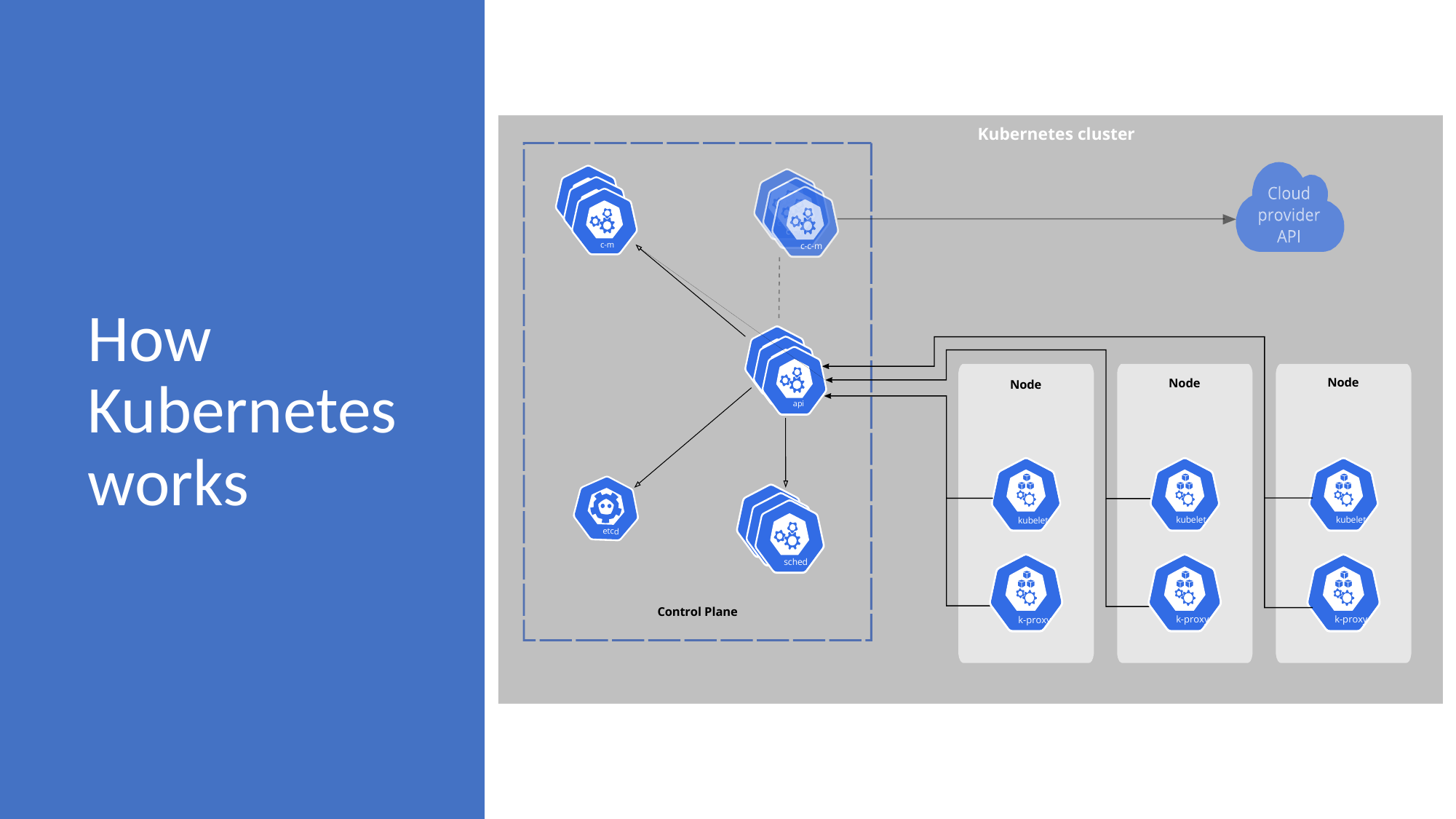

# How Kubernetes works

Kubernetes cluster

c-m

c-m

c-m

c-c-m

c-c-m

c-c-m

api

api

api

Node
Node
Node

kubelet

kubelet

kubelet

etcd

sched

sched

sched

k-proxy

k-proxy

k-proxy

Control Plane